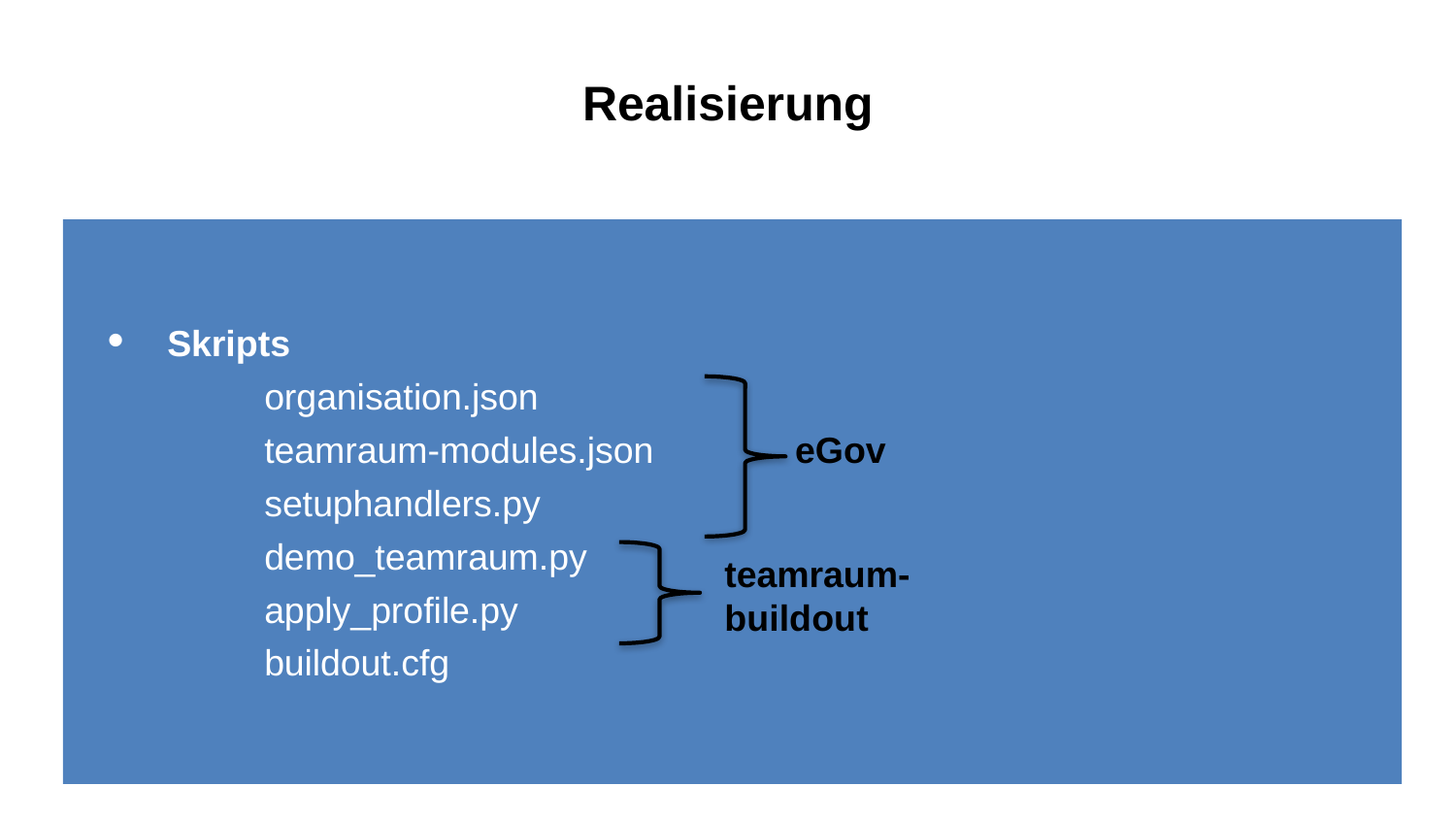

# Realisierung

Skripts
organisation.json
teamraum-modules.json
setuphandlers.py
demo_teamraum.py
apply_profile.py
buildout.cfg

eGov

teamraum-buildout